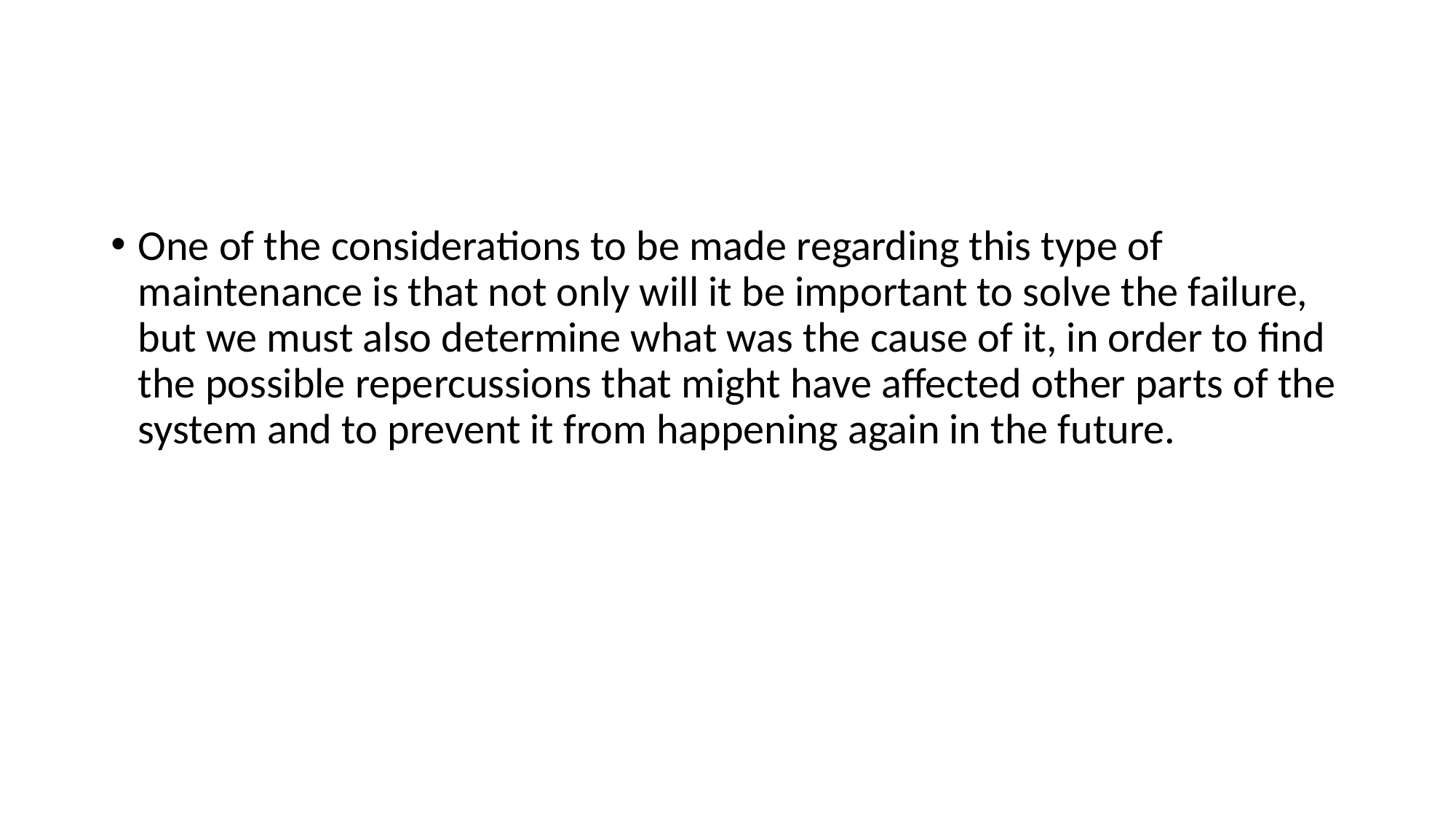

#
One of the considerations to be made regarding this type of maintenance is that not only will it be important to solve the failure, but we must also determine what was the cause of it, in order to find the possible repercussions that might have affected other parts of the system and to prevent it from happening again in the future.